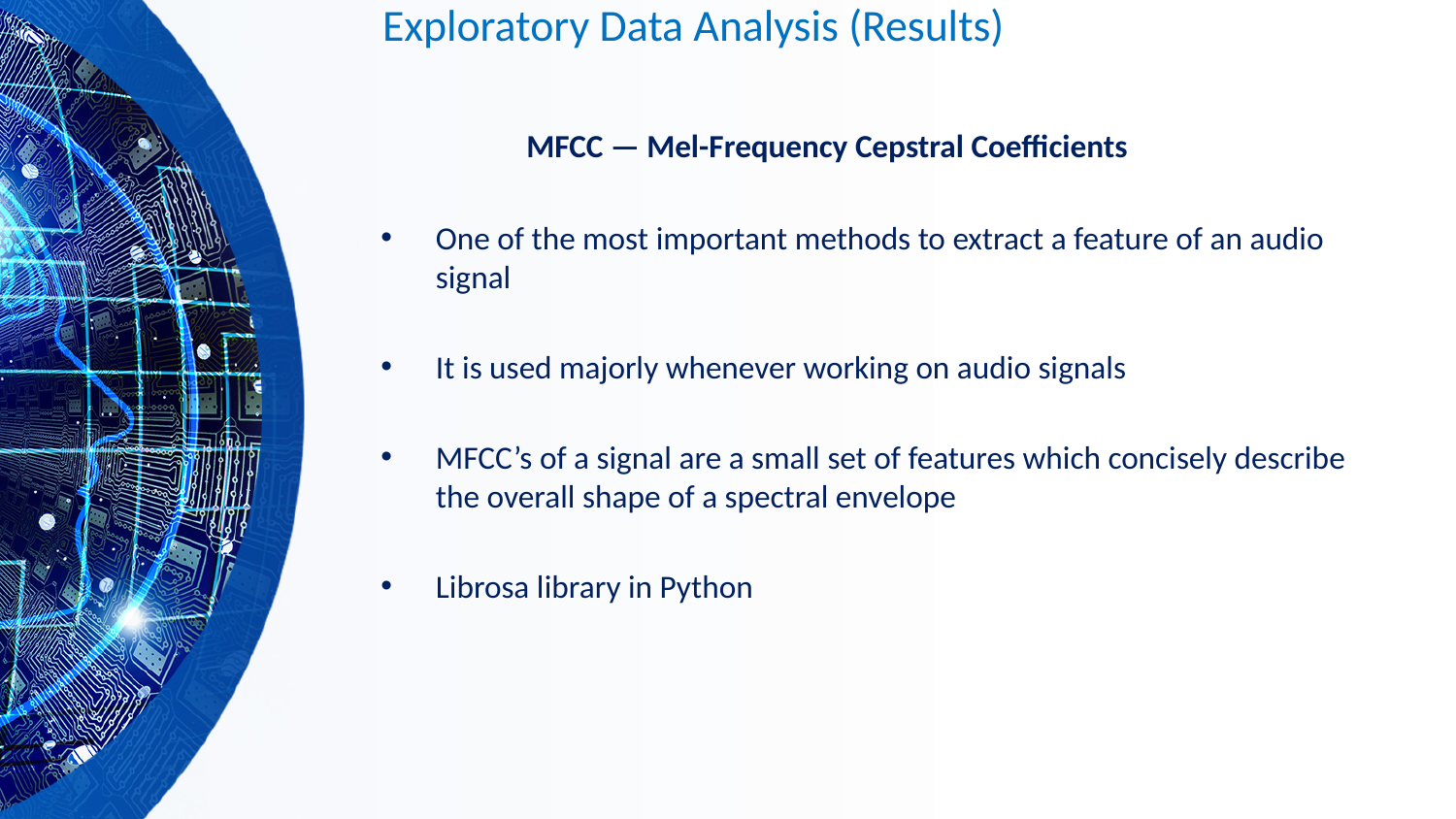

# Exploratory Data Analysis (Results)
 	MFCC — Mel-Frequency Cepstral Coefficients

One of the most important methods to extract a feature of an audio signal

It is used majorly whenever working on audio signals

MFCC’s of a signal are a small set of features which concisely describe the overall shape of a spectral envelope

Librosa library in Python